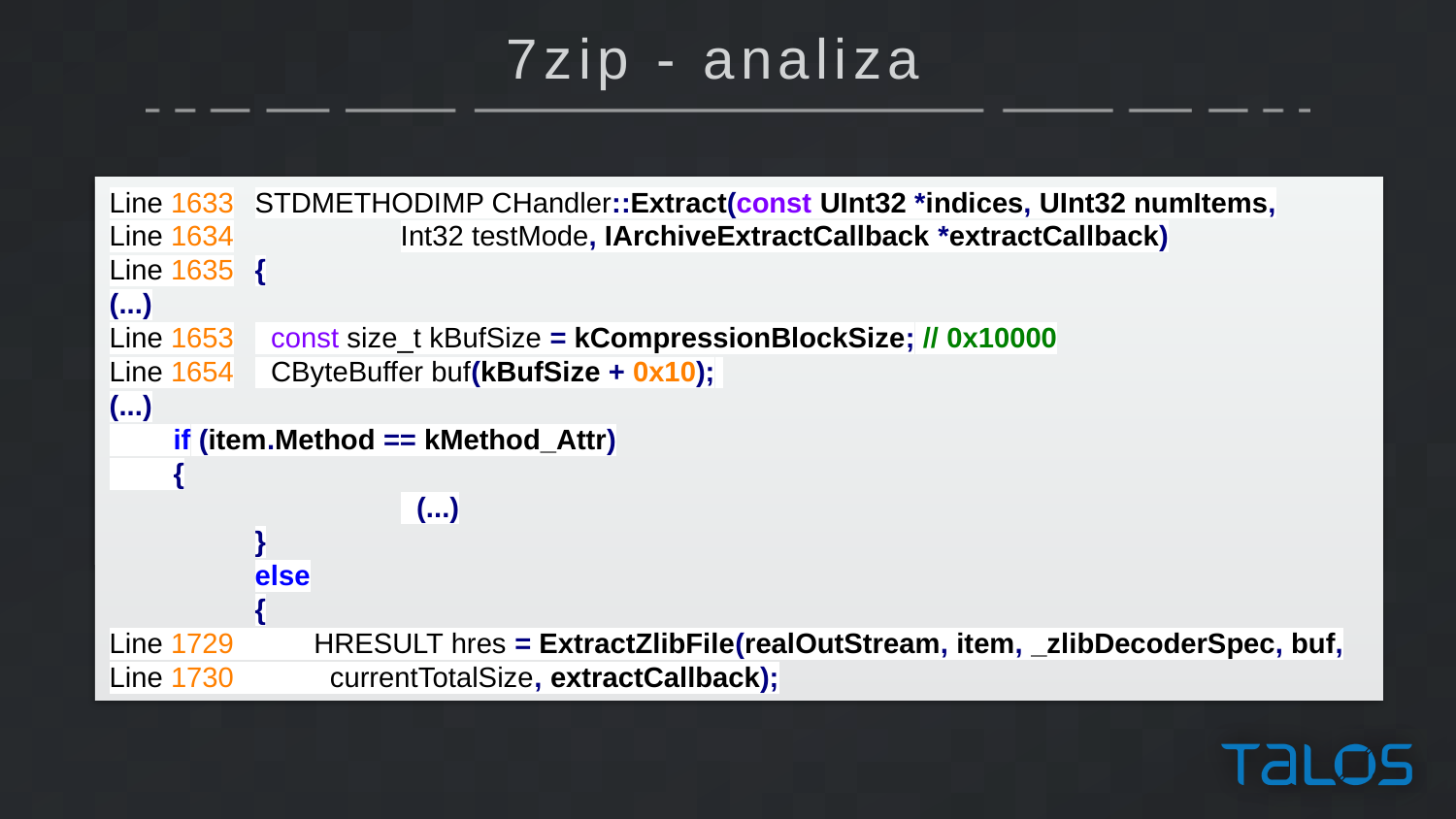

# 7zip - analiza
Line 1633	STDMETHODIMP CHandler::Extract(const UInt32 *indices, UInt32 numItems,
Line 1634		Int32 testMode, IArchiveExtractCallback *extractCallback)
Line 1635	{
(...)
Line 1653	  const size_t kBufSize = kCompressionBlockSize; // 0x10000
Line 1654	  CByteBuffer buf(kBufSize + 0x10);
(...)
        if (item.Method == kMethod_Attr)
        {
		  (...)
	}
	else
	{
Line 1729          HRESULT hres = ExtractZlibFile(realOutStream, item, _zlibDecoderSpec, buf,
Line 1730            currentTotalSize, extractCallback);
Line 1 	bool CDatabase::Parse_decmpgfs(const CAttr &attr, CItem &item, bool &skip)
Line 2 	{
Line 3 	  skip = false;
Line 4 	  if (!attr.Name.IsEqualTo("com.apple.decmpfs"))
Line 5 		return true;
Line 6 	  if (item.UseAttr || !item.DataFork.IsEmpty())
Line 7 		return false;
Line 8 	  (...)
Line 9 	  item.Method = GetUi32(r + 4);
Line 10	  item.UnpackSize = GetUi64(r + 8);